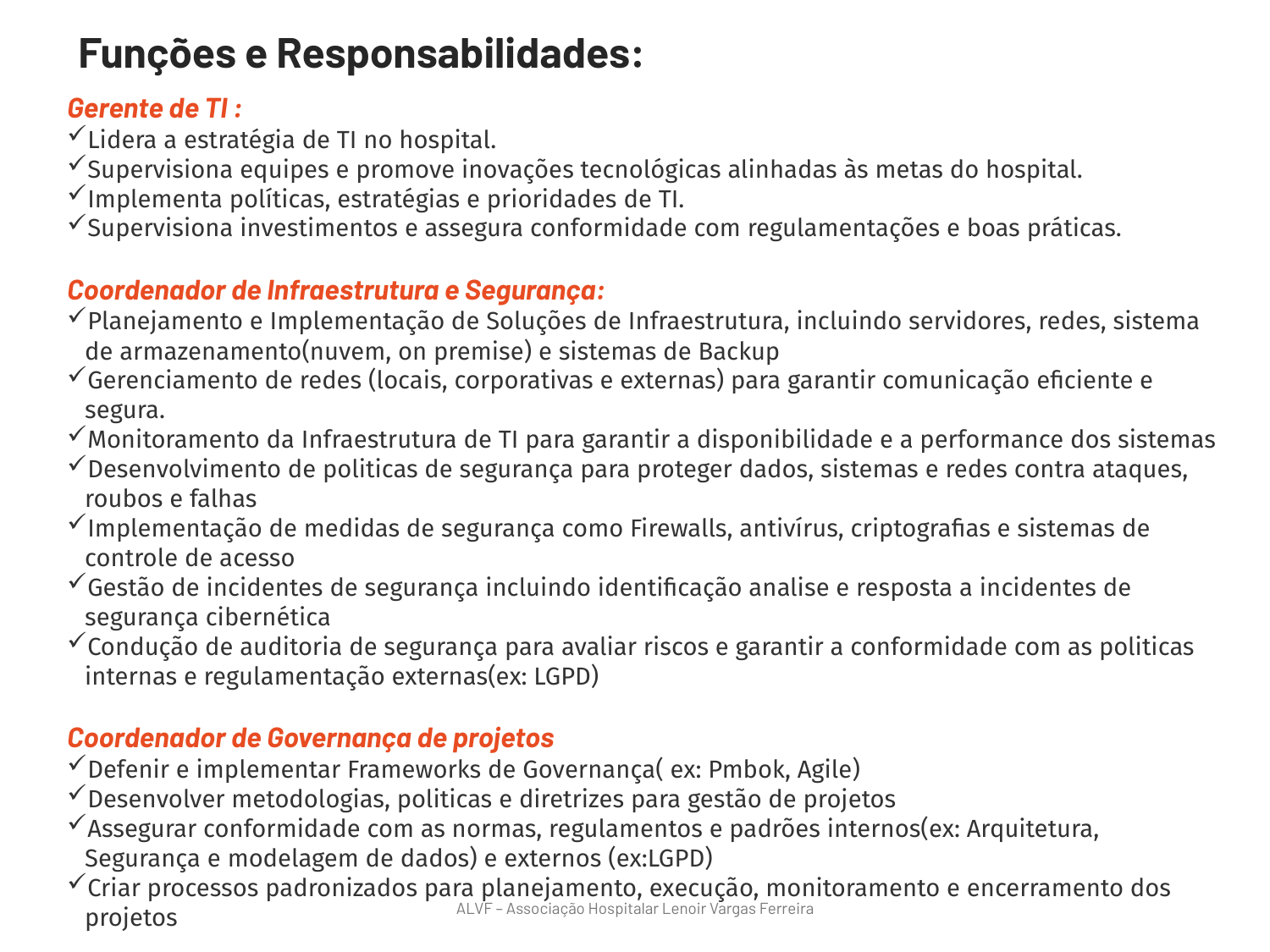

# Funções e Responsabilidades:
Gerente de TI :
Lidera a estratégia de TI no hospital.
Supervisiona equipes e promove inovações tecnológicas alinhadas às metas do hospital.
Implementa políticas, estratégias e prioridades de TI.
Supervisiona investimentos e assegura conformidade com regulamentações e boas práticas.

Coordenador de Infraestrutura e Segurança:
Planejamento e Implementação de Soluções de Infraestrutura, incluindo servidores, redes, sistema de armazenamento(nuvem, on premise) e sistemas de Backup
Gerenciamento de redes (locais, corporativas e externas) para garantir comunicação eficiente e segura.
Monitoramento da Infraestrutura de TI para garantir a disponibilidade e a performance dos sistemas
Desenvolvimento de politicas de segurança para proteger dados, sistemas e redes contra ataques, roubos e falhas
Implementação de medidas de segurança como Firewalls, antivírus, criptografias e sistemas de controle de acesso
Gestão de incidentes de segurança incluindo identificação analise e resposta a incidentes de segurança cibernética
Condução de auditoria de segurança para avaliar riscos e garantir a conformidade com as politicas internas e regulamentação externas(ex: LGPD)

Coordenador de Governança de projetos
Defenir e implementar Frameworks de Governança( ex: Pmbok, Agile)
Desenvolver metodologias, politicas e diretrizes para gestão de projetos
Assegurar conformidade com as normas, regulamentos e padrões internos(ex: Arquitetura, Segurança e modelagem de dados) e externos (ex:LGPD)
Criar processos padronizados para planejamento, execução, monitoramento e encerramento dos projetos
ALVF – Associação Hospitalar Lenoir Vargas Ferreira